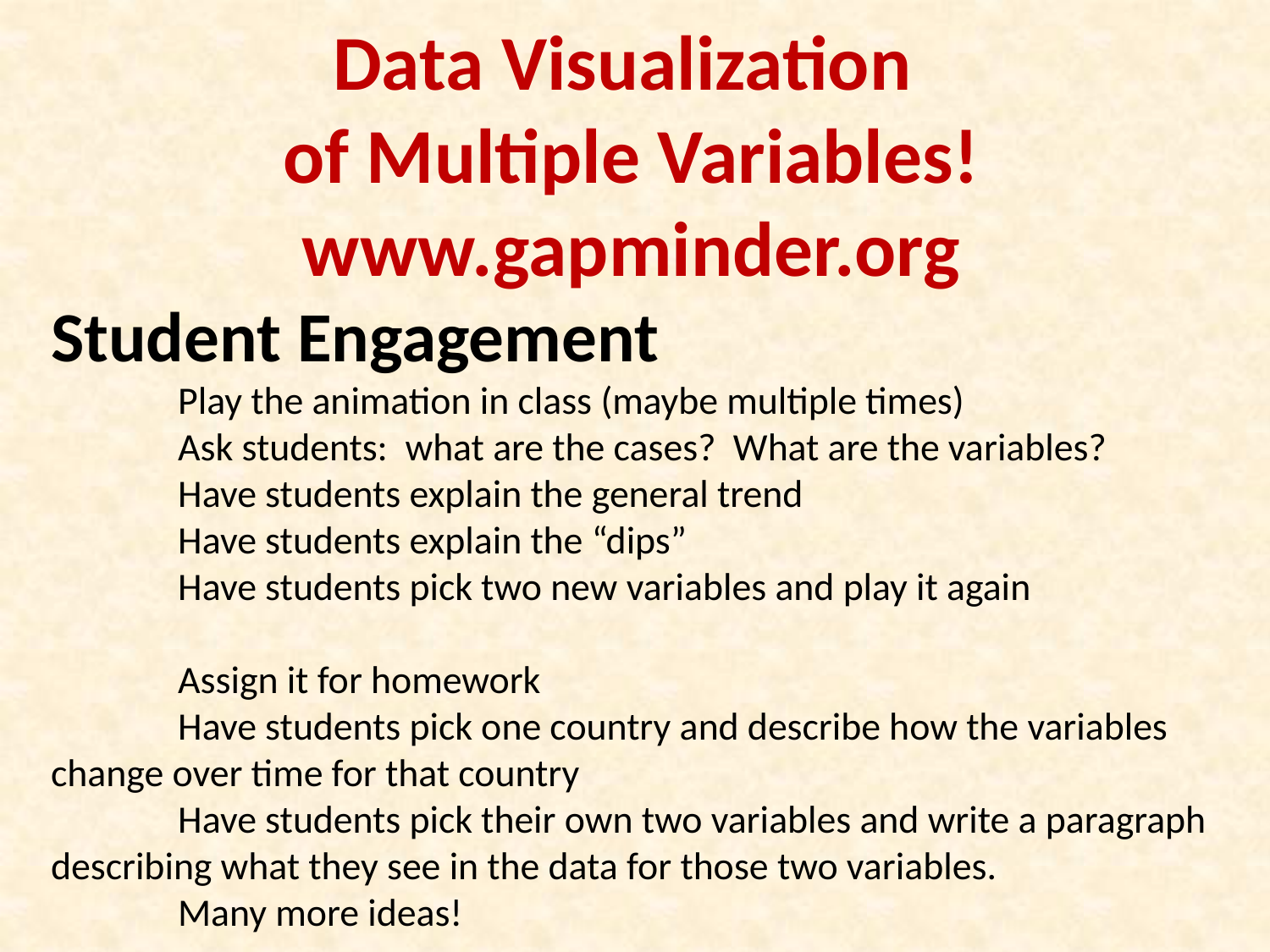

Data Visualization
of Multiple Variables!
www.gapminder.org
Student Engagement
	Play the animation in class (maybe multiple times)
	Ask students:  what are the cases?  What are the variables?
	Have students explain the general trend
	Have students explain the “dips”
	Have students pick two new variables and play it again

	Assign it for homework
	Have students pick one country and describe how the variables change over time for that country
	Have students pick their own two variables and write a paragraph describing what they see in the data for those two variables.
	Many more ideas!